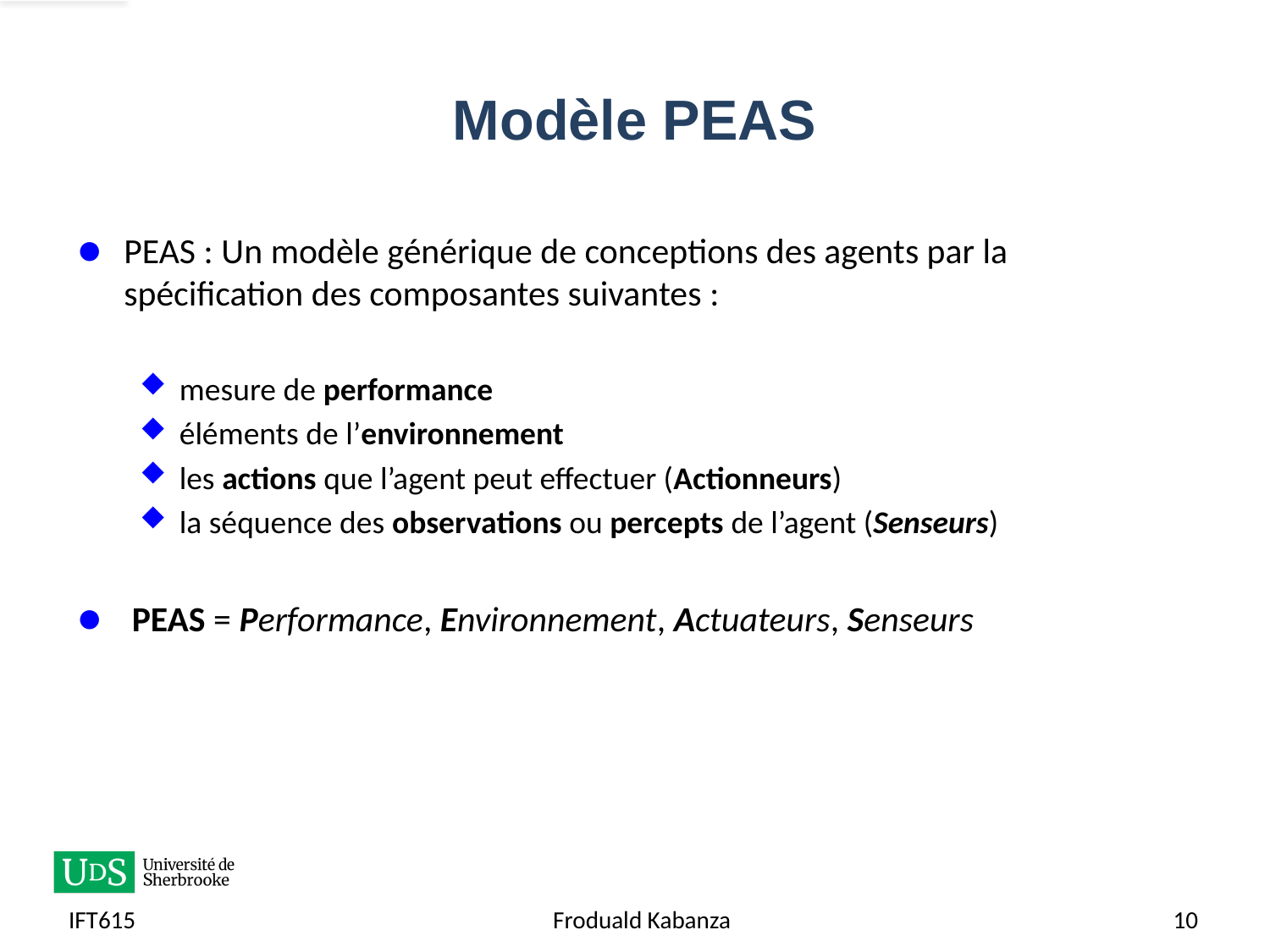

# Modèle PEAS
PEAS : Un modèle générique de conceptions des agents par la spécification des composantes suivantes :

mesure de performance
éléments de l’environnement
les actions que l’agent peut effectuer (Actionneurs)
la séquence des observations ou percepts de l’agent (Senseurs)

 PEAS = Performance, Environnement, Actuateurs, Senseurs
IFT615
Froduald Kabanza
10